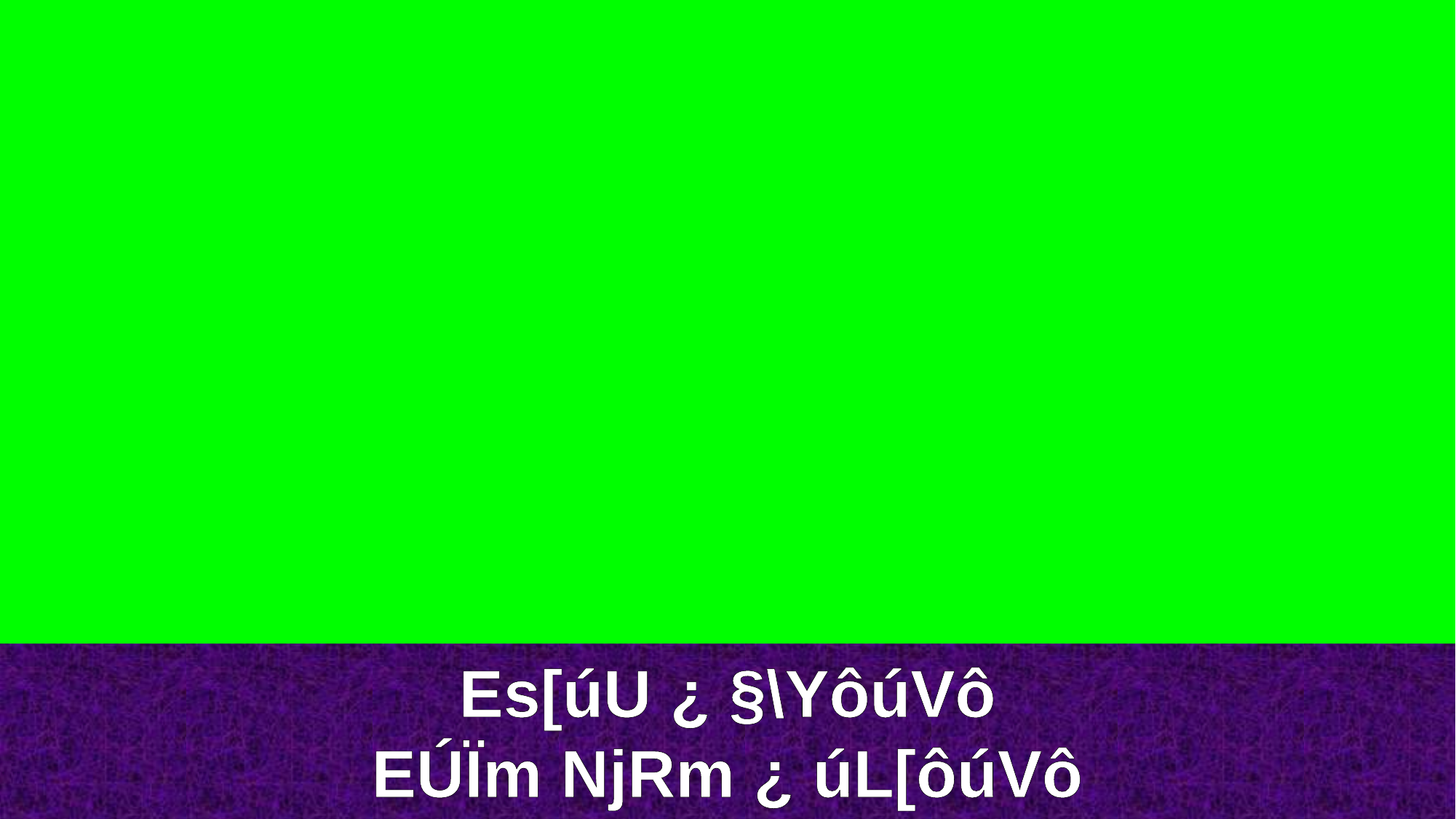

Es[úU ¿ §\YôúVô
EÚÏm NjRm ¿ úL[ôúVô